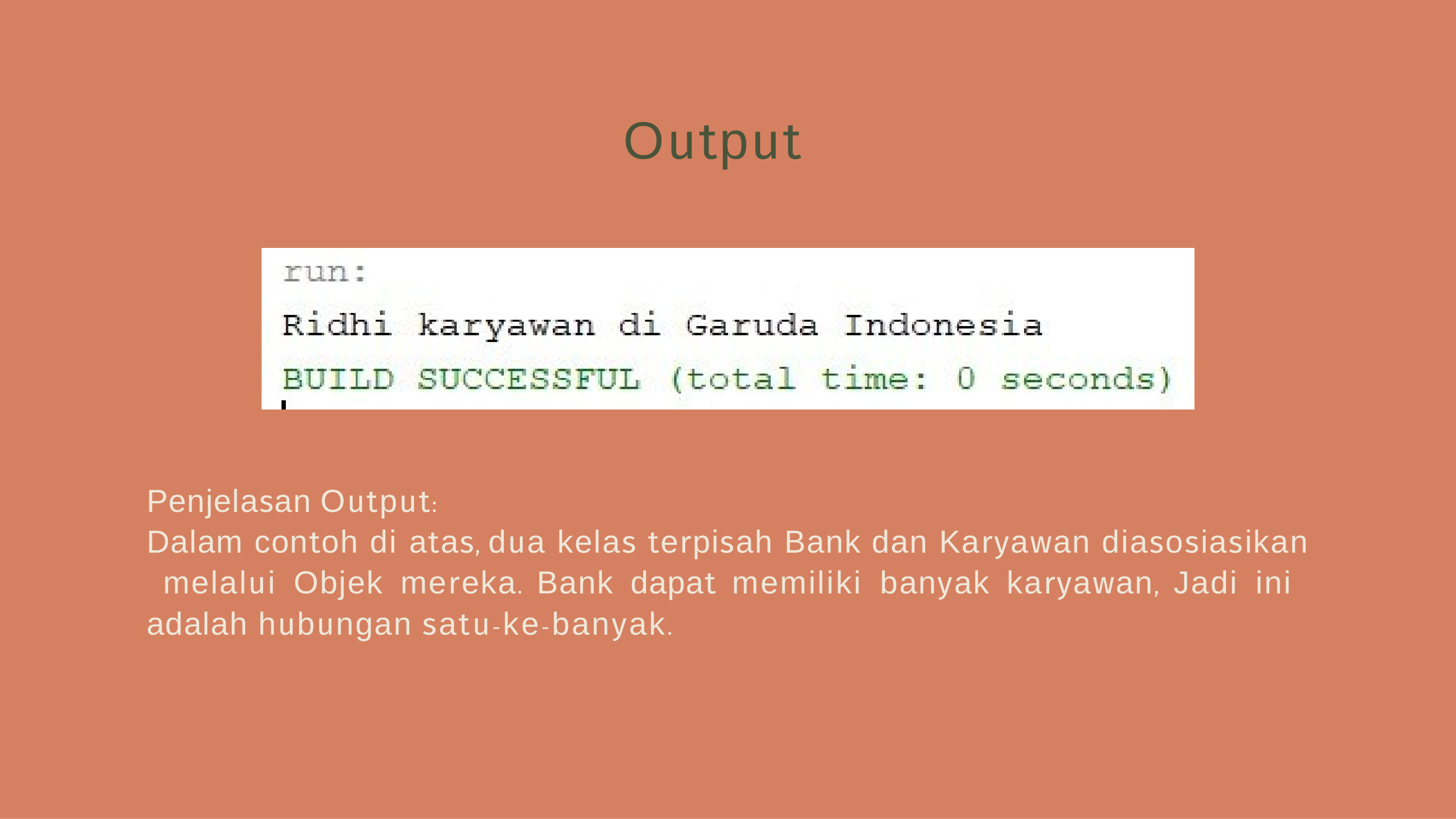

# Output

Penjelasan Output:
Dalam contoh di atas, dua kelas terpisah Bank dan Karyawan diasosiasikan  melalui Objek mereka. Bank dapat memiliki banyak karyawan, Jadi ini  adalah hubungan satu-ke-banyak.